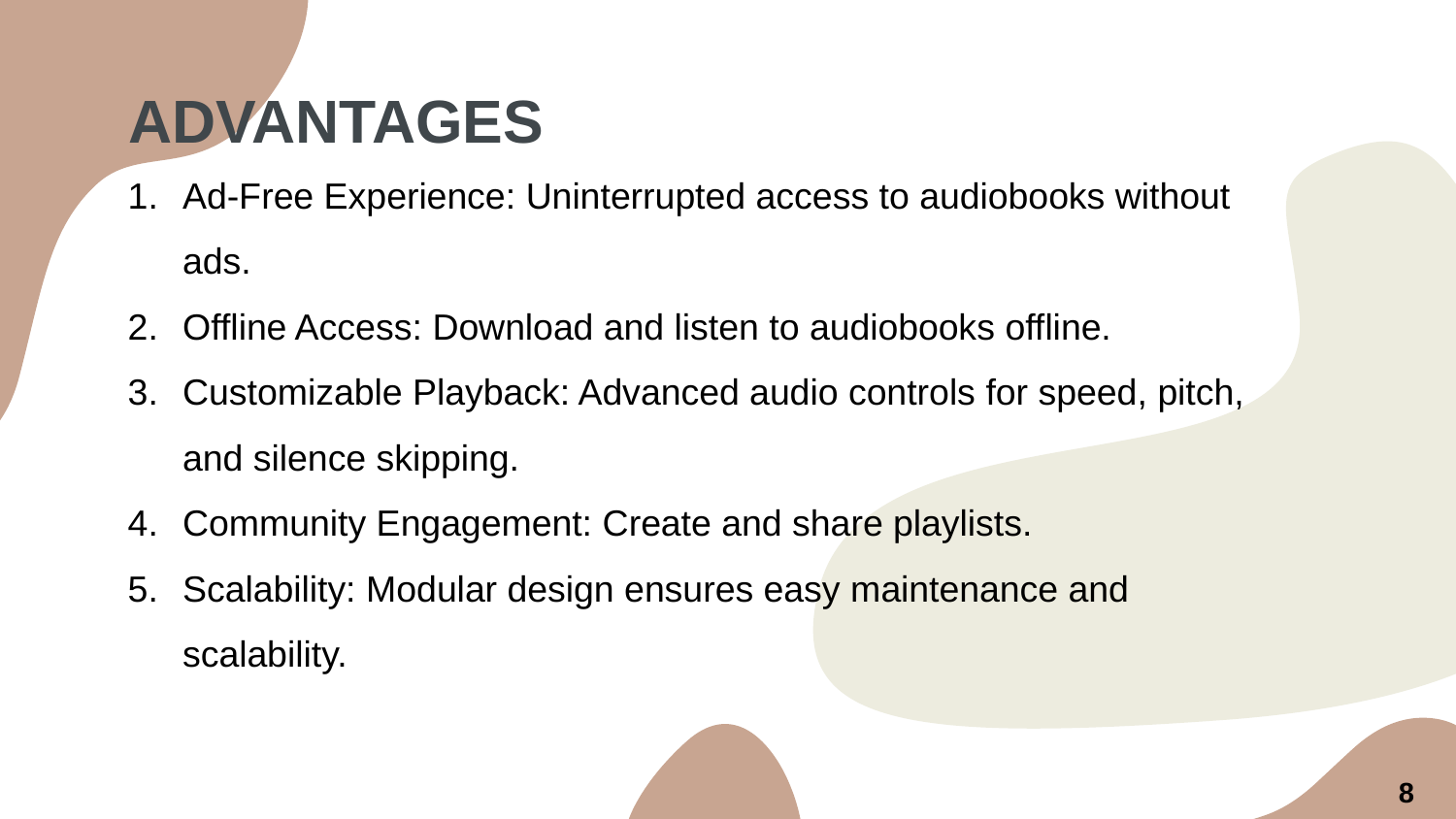

# ADVANTAGES
Ad-Free Experience: Uninterrupted access to audiobooks without ads.
Offline Access: Download and listen to audiobooks offline.
Customizable Playback: Advanced audio controls for speed, pitch, and silence skipping.
Community Engagement: Create and share playlists.
Scalability: Modular design ensures easy maintenance and scalability.

8